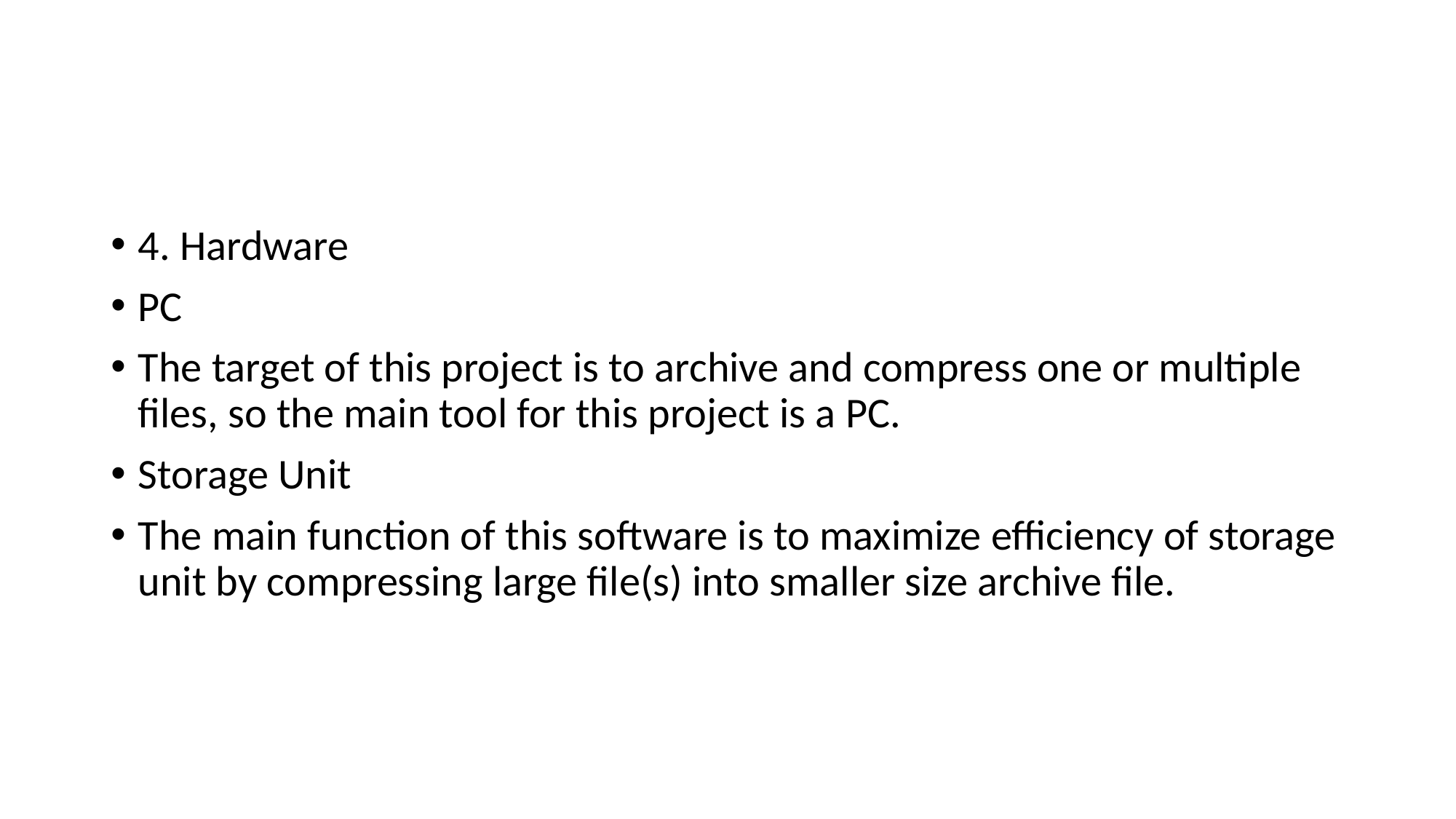

#
4. Hardware
PC
The target of this project is to archive and compress one or multiple files, so the main tool for this project is a PC.
Storage Unit
The main function of this software is to maximize efficiency of storage unit by compressing large file(s) into smaller size archive file.